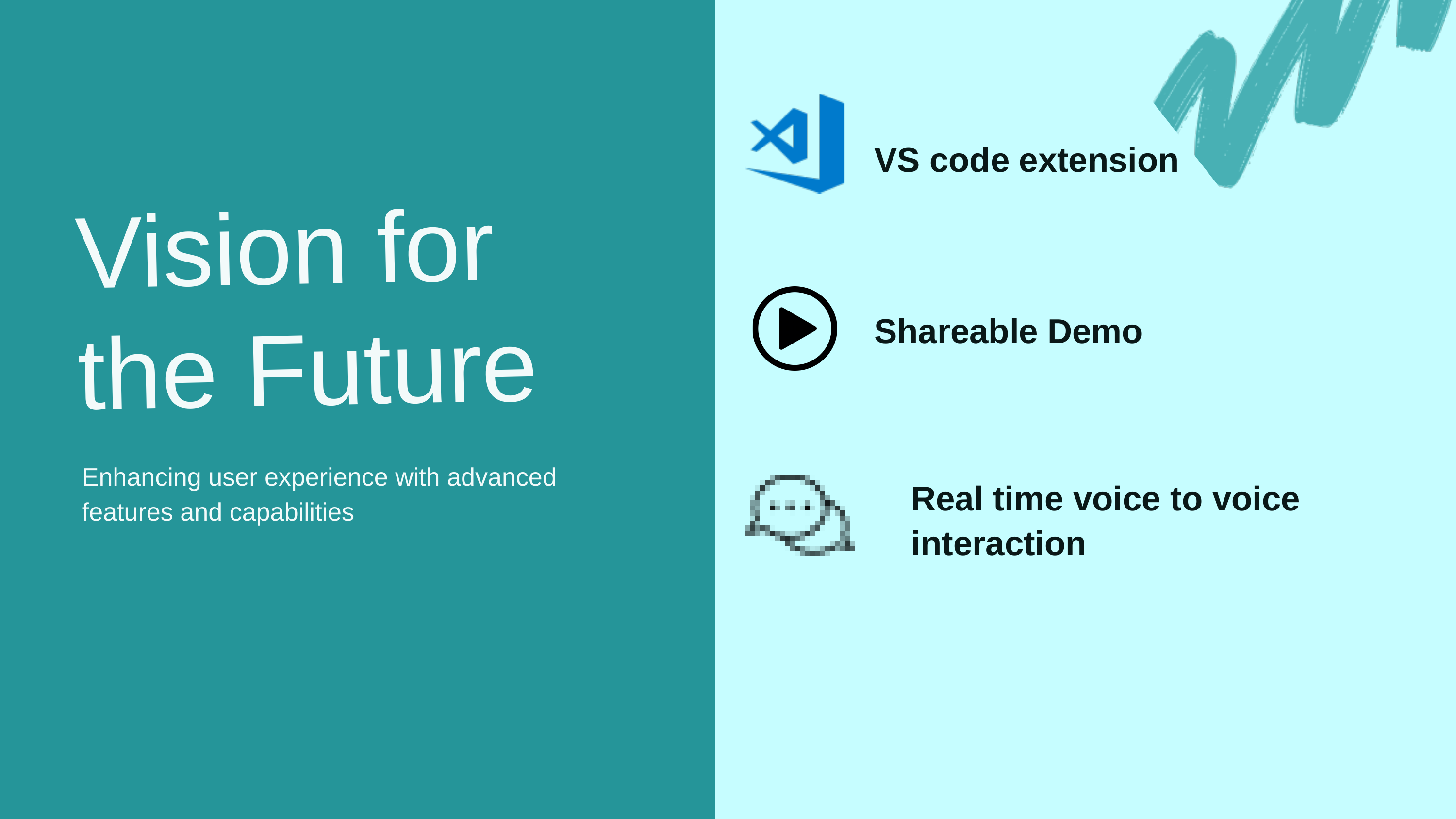

VS code extension

Vision for the Future
Enhancing user experience with advanced features and capabilities

Shareable Demo
Real time voice to voice interaction